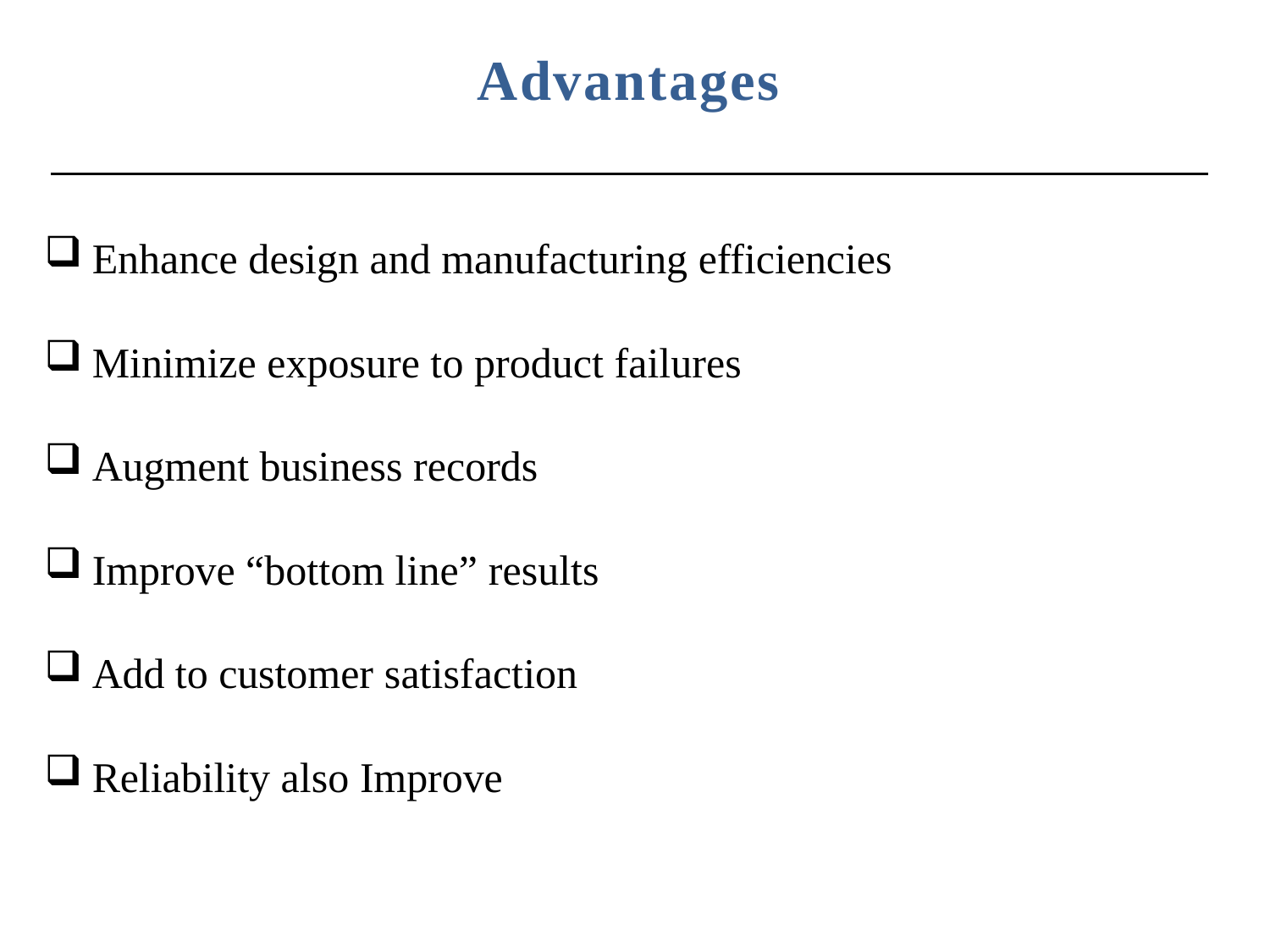

# Advantages

Enhance design and manufacturing efficiencies

Minimize exposure to product failures

Augment business records

Improve “bottom line” results

Add to customer satisfaction

Reliability also Improve